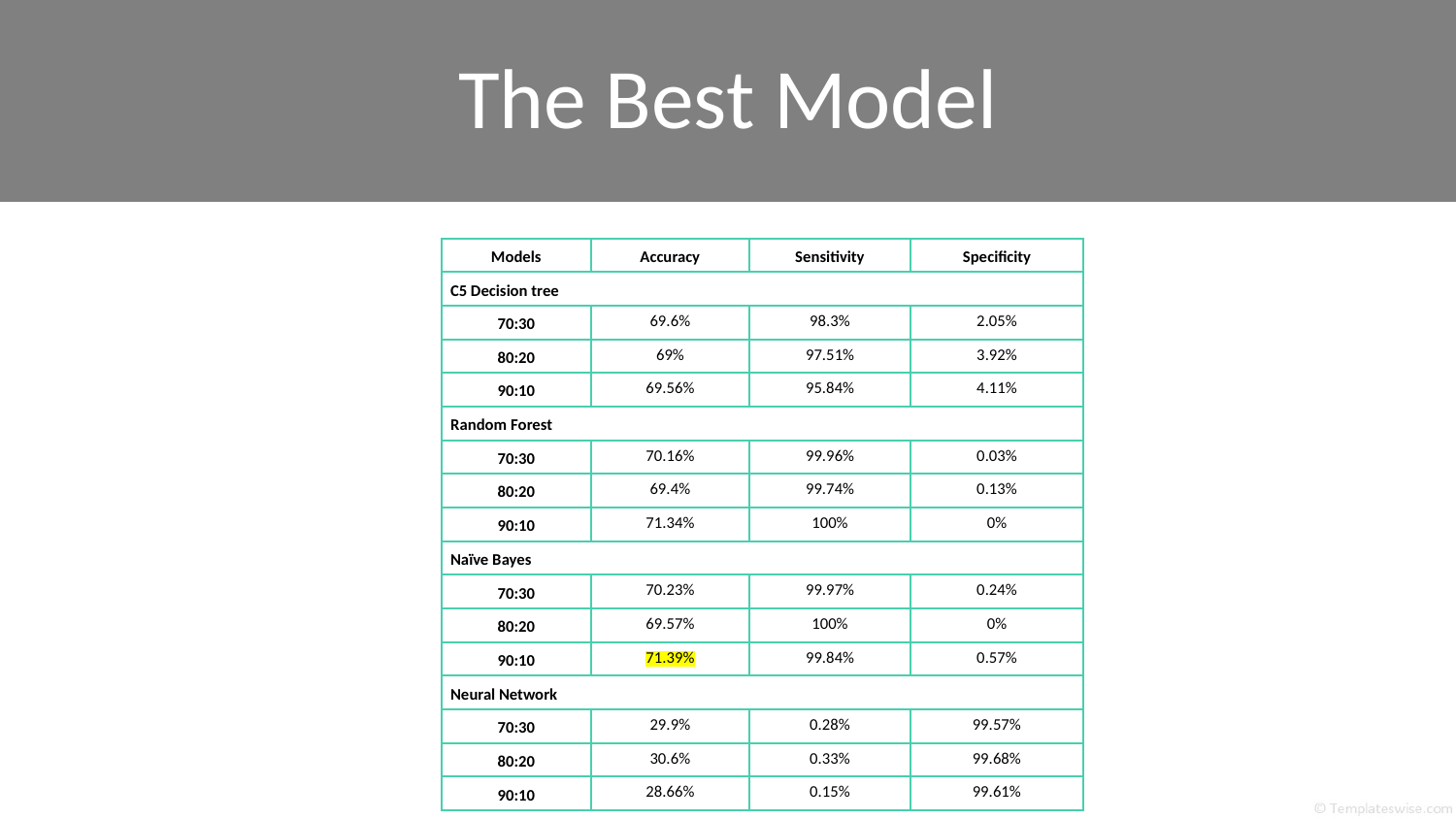

# The Best Model

| Models | Accuracy | Sensitivity | Specificity |
| --- | --- | --- | --- |
| C5 Decision tree |  |  |  |
| 70:30 | 69.6% | 98.3% | 2.05% |
| 80:20 | 69% | 97.51% | 3.92% |
| 90:10 | 69.56% | 95.84% | 4.11% |
| Random Forest |  |  |  |
| 70:30 | 70.16% | 99.96% | 0.03% |
| 80:20 | 69.4% | 99.74% | 0.13% |
| 90:10 | 71.34% | 100% | 0% |
| Naïve Bayes |  |  |  |
| 70:30 | 70.23% | 99.97% | 0.24% |
| 80:20 | 69.57% | 100% | 0% |
| 90:10 | 71.39% | 99.84% | 0.57% |
| Neural Network |  |  |  |
| 70:30 | 29.9% | 0.28% | 99.57% |
| 80:20 | 30.6% | 0.33% | 99.68% |
| 90:10 | 28.66% | 0.15% | 99.61% |